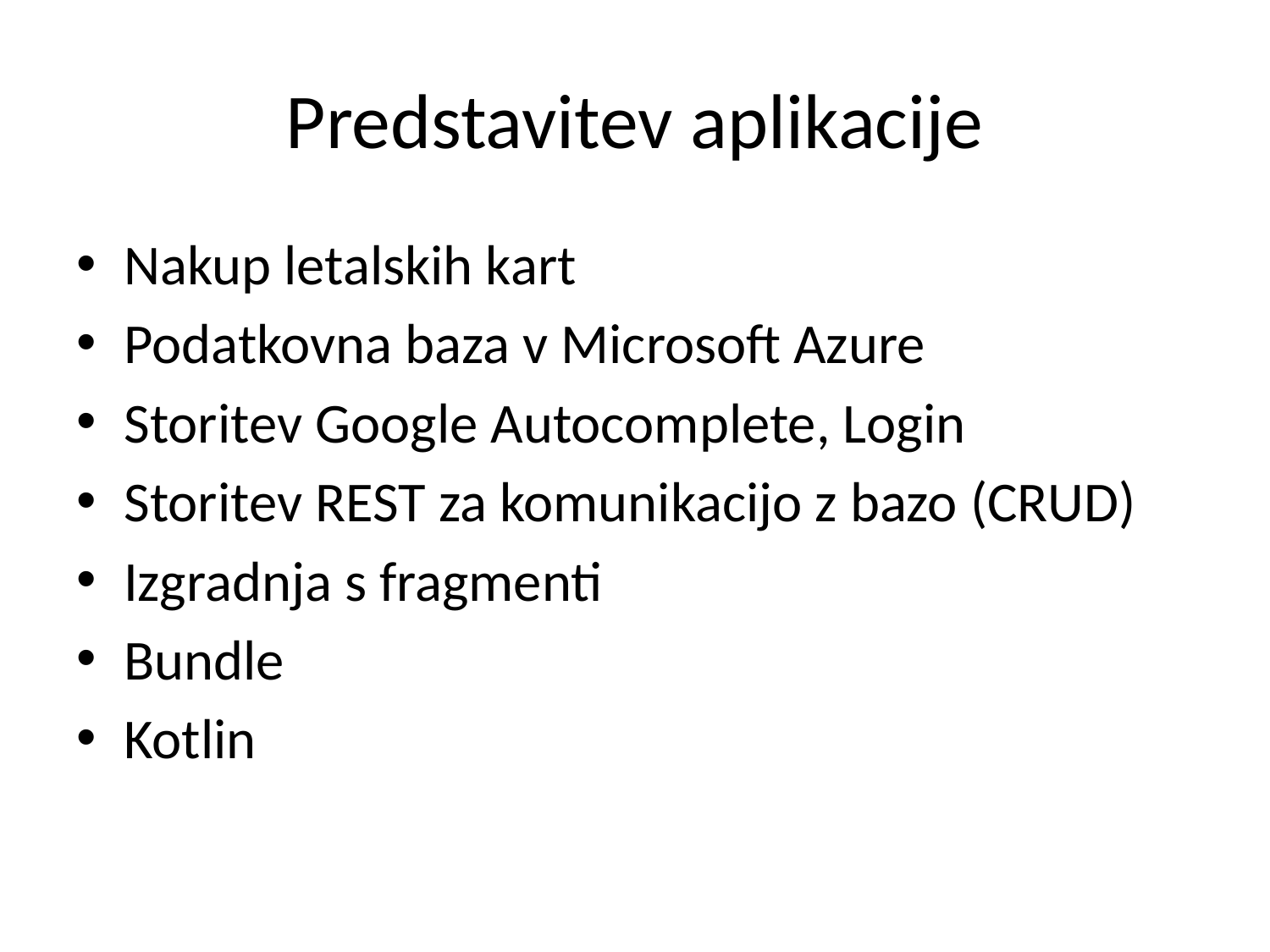

# Predstavitev aplikacije
Nakup letalskih kart
Podatkovna baza v Microsoft Azure
Storitev Google Autocomplete, Login
Storitev REST za komunikacijo z bazo (CRUD)
Izgradnja s fragmenti
Bundle
Kotlin